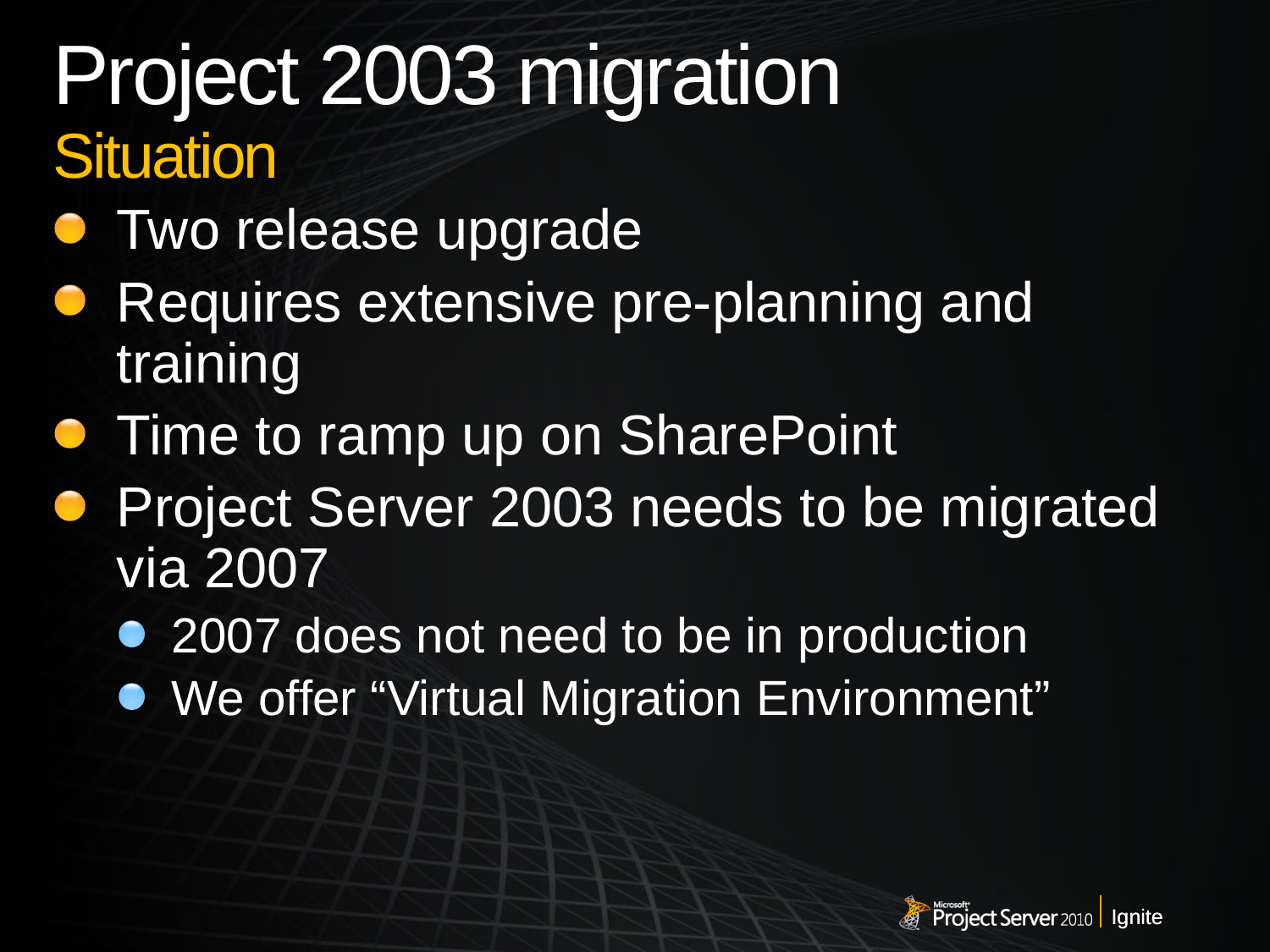

# Project 2003 migration Situation
Two release upgrade
Requires extensive pre-planning and training
Time to ramp up on SharePoint
Project Server 2003 needs to be migrated via 2007
2007 does not need to be in production
We offer “Virtual Migration Environment”